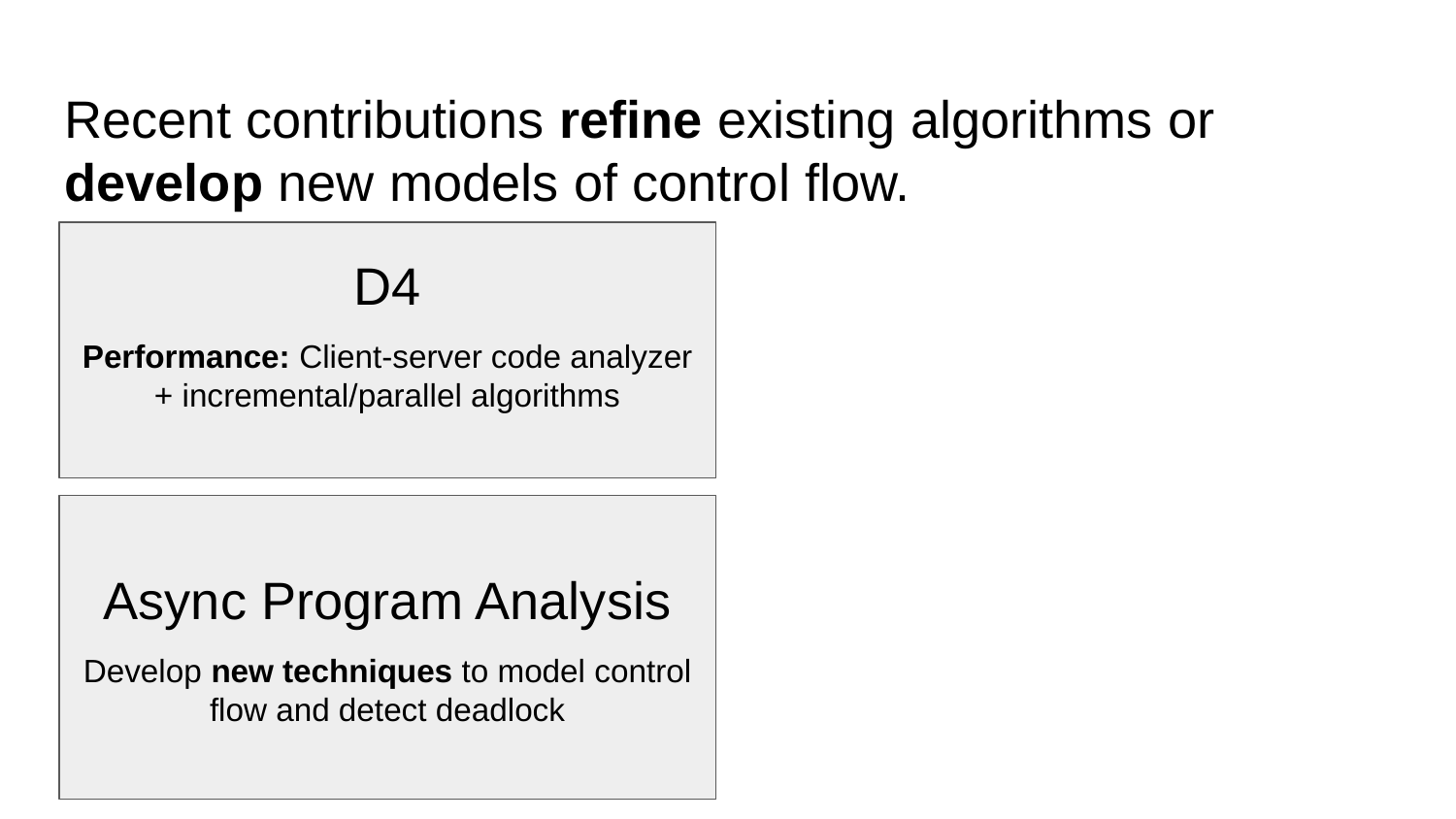

# Recent contributions refine existing algorithms or develop new models of control flow.
D4
Performance: Client-server code analyzer + incremental/parallel algorithms

Async Program Analysis
Develop new techniques to model control flow and detect deadlock